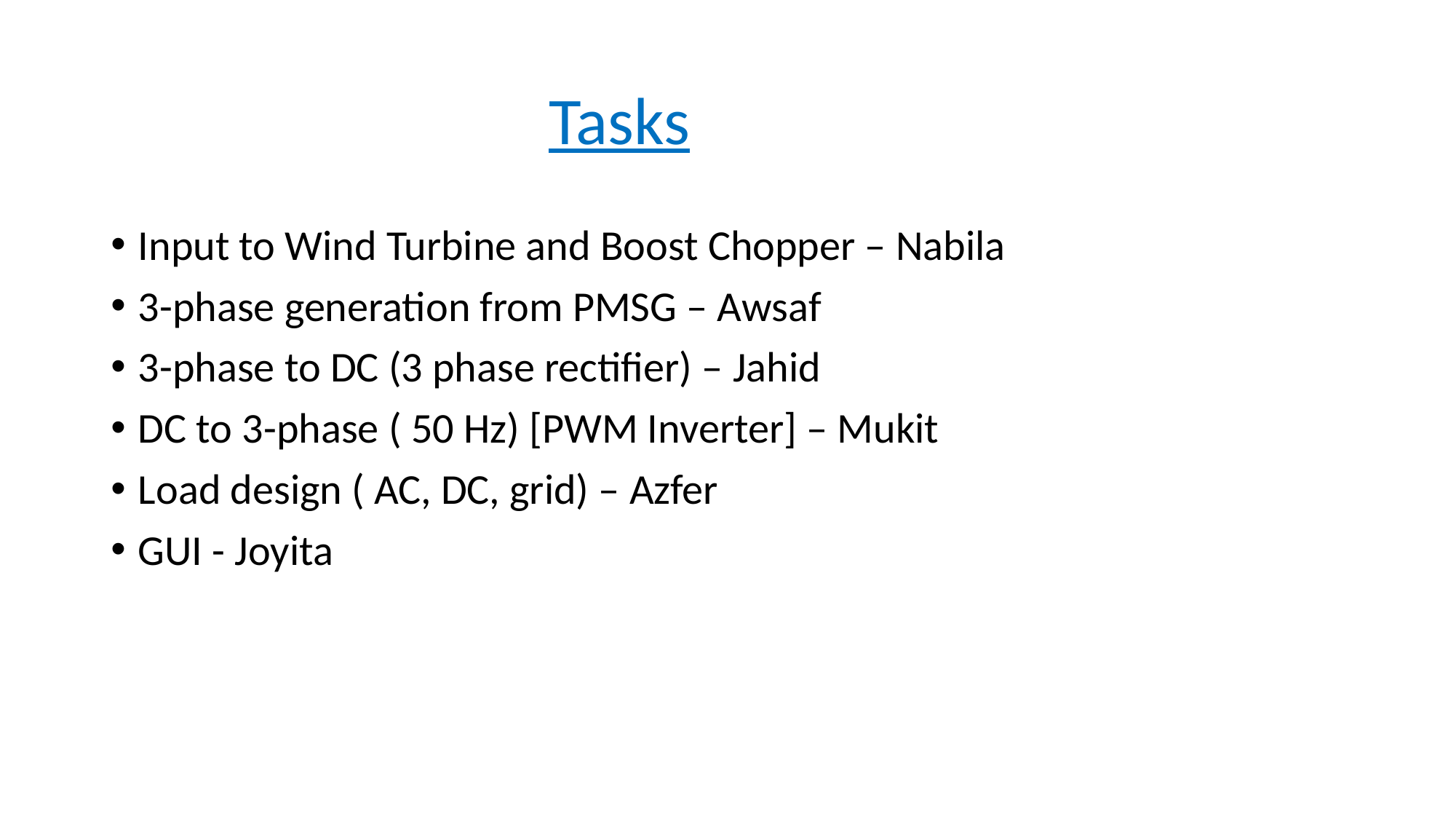

# Tasks
Input to Wind Turbine and Boost Chopper – Nabila
3-phase generation from PMSG – Awsaf
3-phase to DC (3 phase rectifier) – Jahid
DC to 3-phase ( 50 Hz) [PWM Inverter] – Mukit
Load design ( AC, DC, grid) – Azfer
GUI - Joyita